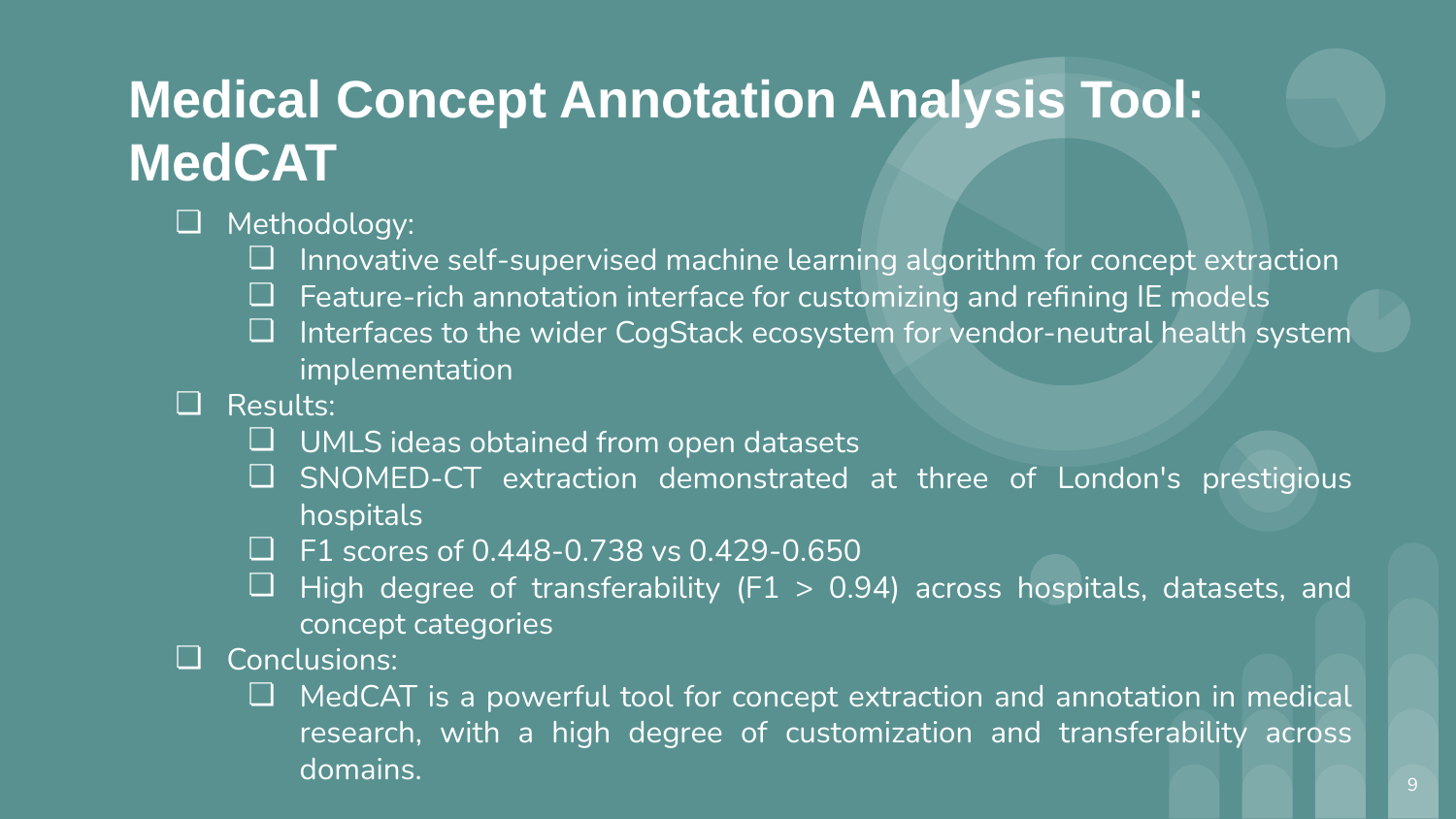

Medical Concept Annotation Analysis Tool: MedCAT
Methodology:
Innovative self-supervised machine learning algorithm for concept extraction
Feature-rich annotation interface for customizing and refining IE models
Interfaces to the wider CogStack ecosystem for vendor-neutral health system implementation
Results:
UMLS ideas obtained from open datasets
SNOMED-CT extraction demonstrated at three of London's prestigious hospitals
F1 scores of 0.448-0.738 vs 0.429-0.650
High degree of transferability (F1 > 0.94) across hospitals, datasets, and concept categories
Conclusions:
MedCAT is a powerful tool for concept extraction and annotation in medical research, with a high degree of customization and transferability across domains.
9